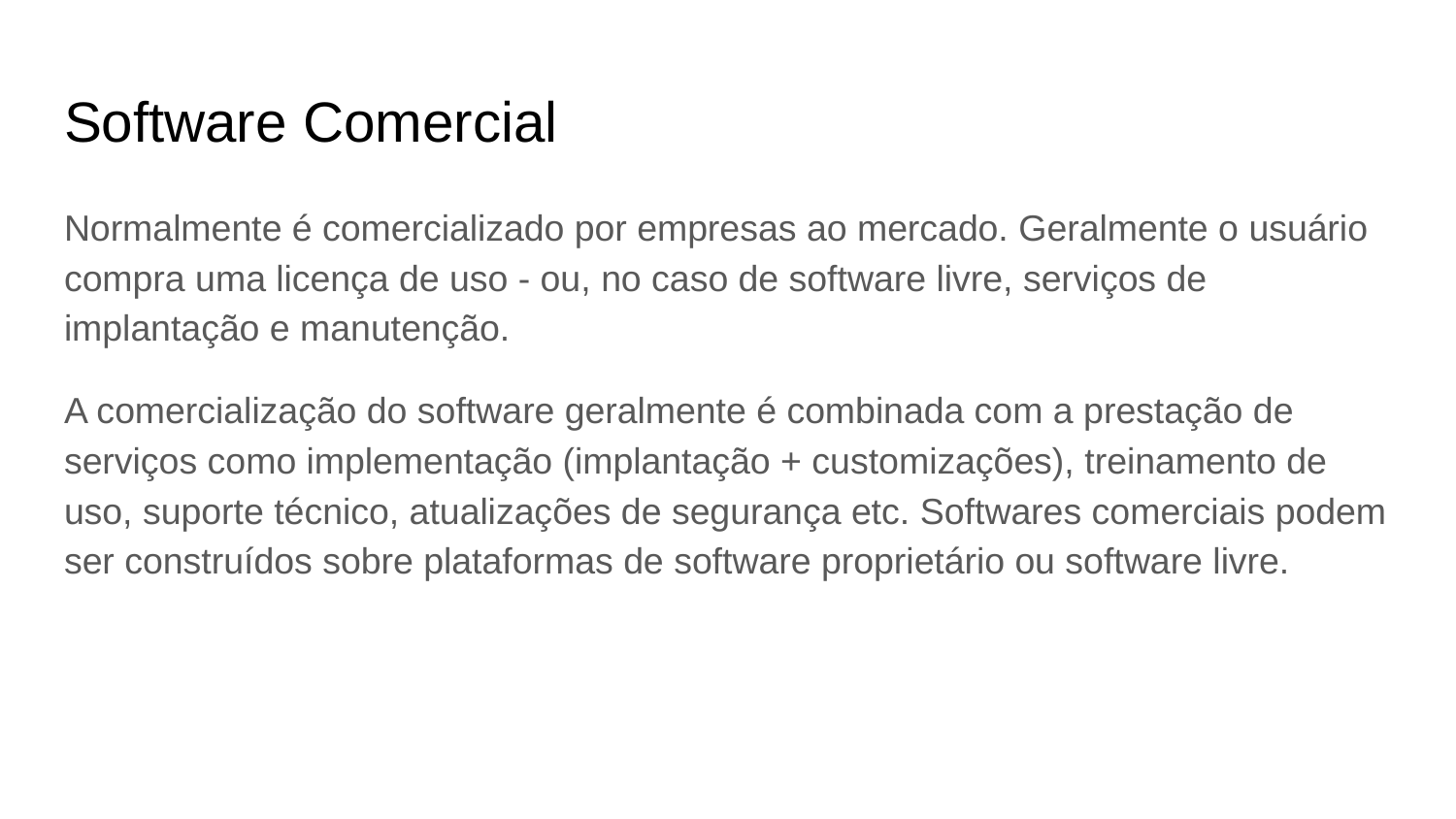

# Software Comercial
Normalmente é comercializado por empresas ao mercado. Geralmente o usuário compra uma licença de uso - ou, no caso de software livre, serviços de implantação e manutenção.
A comercialização do software geralmente é combinada com a prestação de serviços como implementação (implantação + customizações), treinamento de uso, suporte técnico, atualizações de segurança etc. Softwares comerciais podem ser construídos sobre plataformas de software proprietário ou software livre.